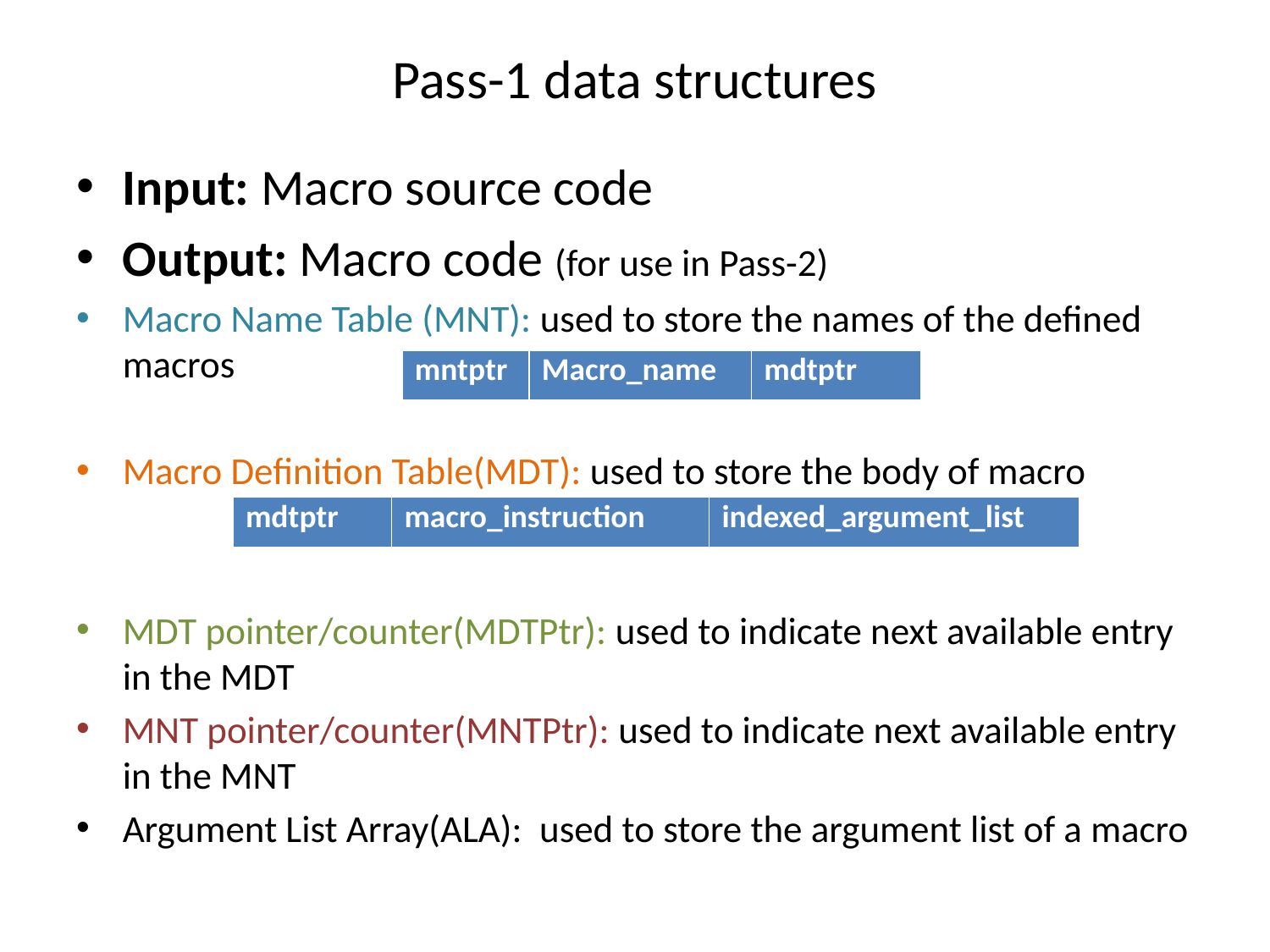

# Pass-1 data structures
Input: Macro source code
Output: Macro code (for use in Pass-2)
Macro Name Table (MNT): used to store the names of the defined macros

Macro Definition Table(MDT): used to store the body of macro

MDT pointer/counter(MDTPtr): used to indicate next available entry in the MDT
MNT pointer/counter(MNTPtr): used to indicate next available entry in the MNT
Argument List Array(ALA):  used to store the argument list of a macro
| mntptr | Macro\_name | mdtptr |
| --- | --- | --- |
| mdtptr | macro\_instruction | indexed\_argument\_list |
| --- | --- | --- |